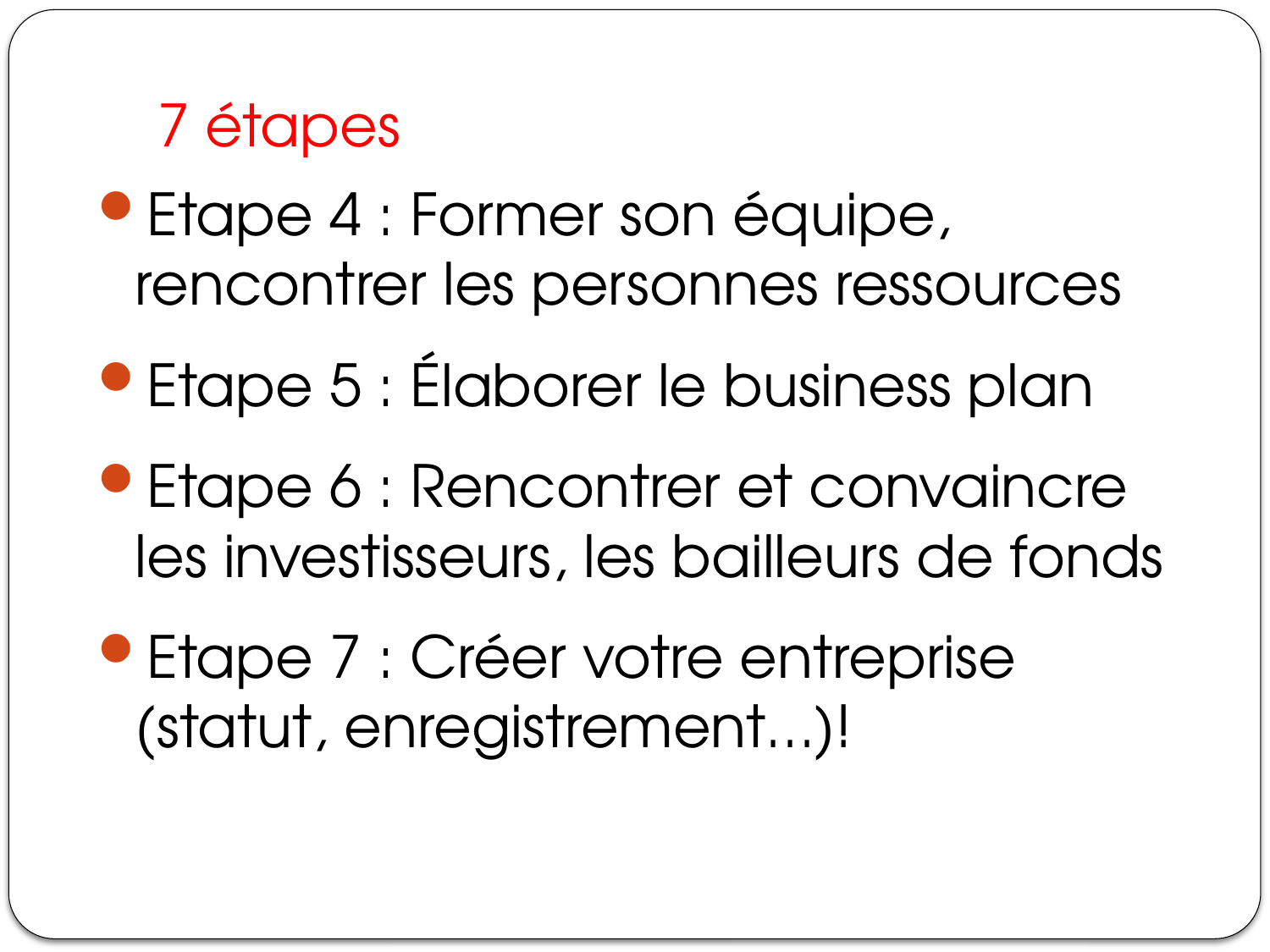

# 7 étapes
Etape 4 : Former son équipe, rencontrer les personnes ressources
Etape 5 : Élaborer le business plan
Etape 6 : Rencontrer et convaincre les investisseurs, les bailleurs de fonds
Etape 7 : Créer votre entreprise (statut, enregistrement…)!